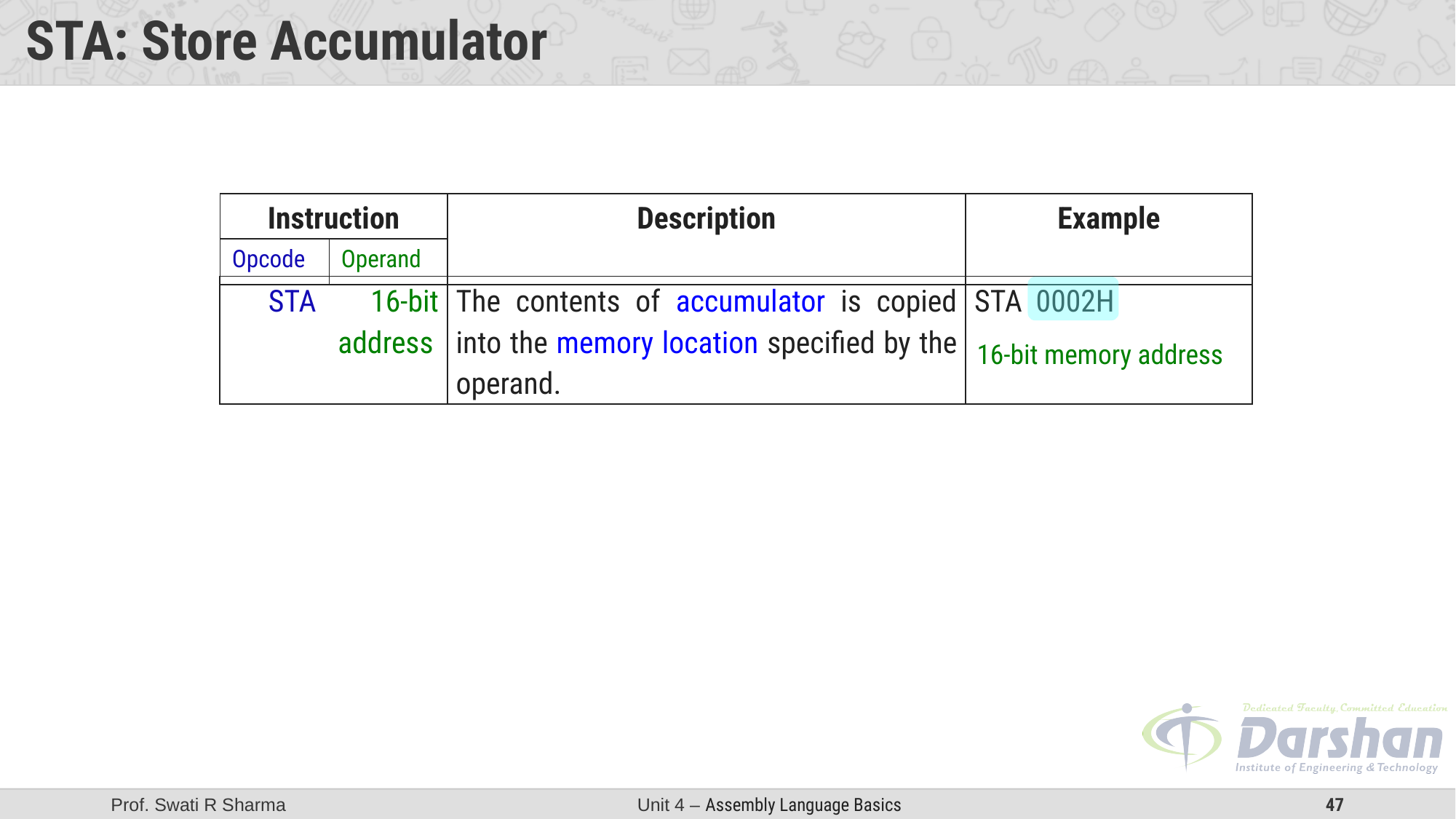

# STA: Store Accumulator
| Instruction |  | Description | Example |
| --- | --- | --- | --- |
| Opcode | Operand |  |  |
| STA 16-bit address | The contents of accumulator is copied into the memory location specified by the operand. | STA 0002H |
| --- | --- | --- |

16-bit memory address